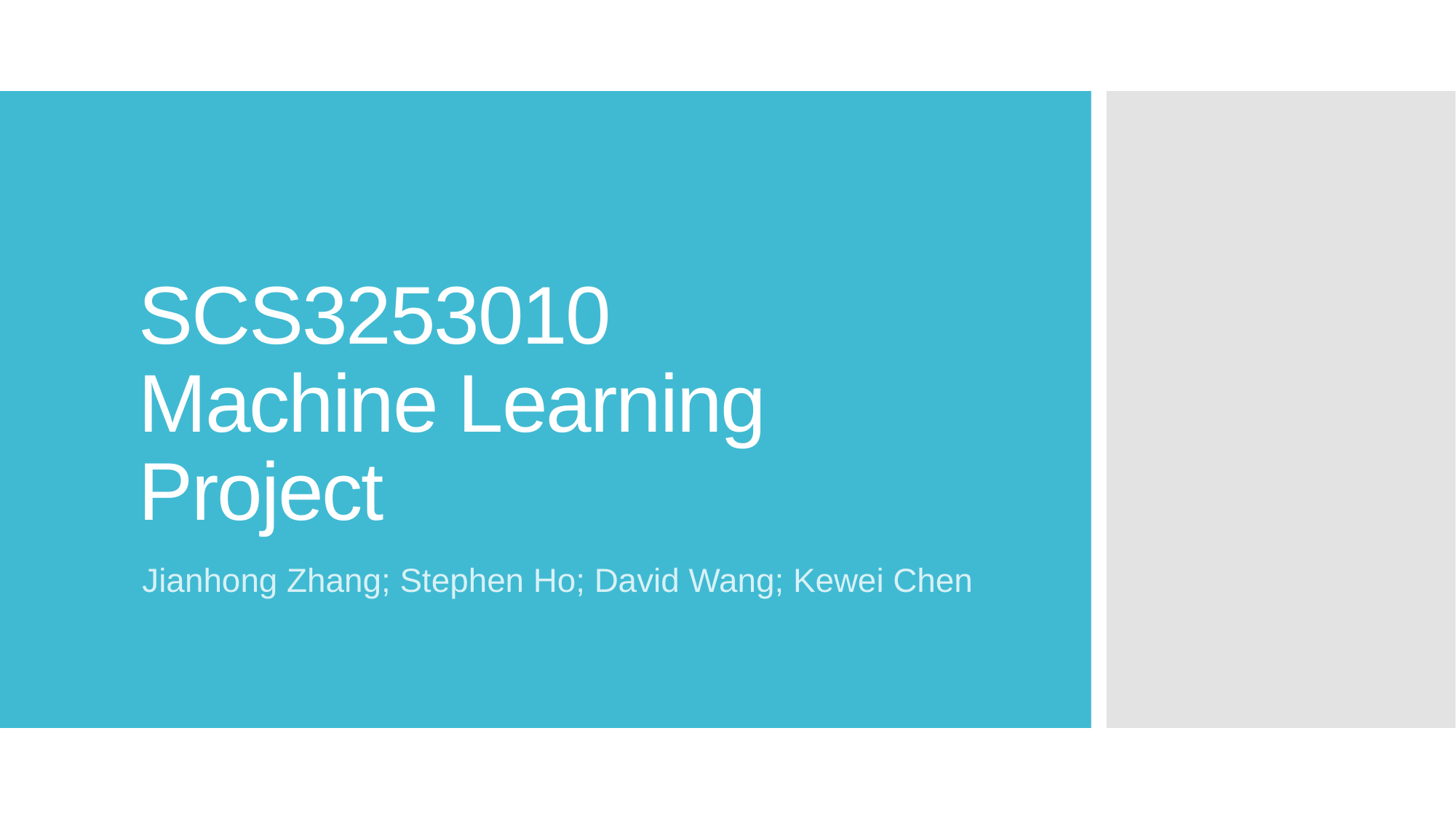

# SCS3253010 Machine Learning Project
Jianhong Zhang; Stephen Ho; David Wang; Kewei Chen